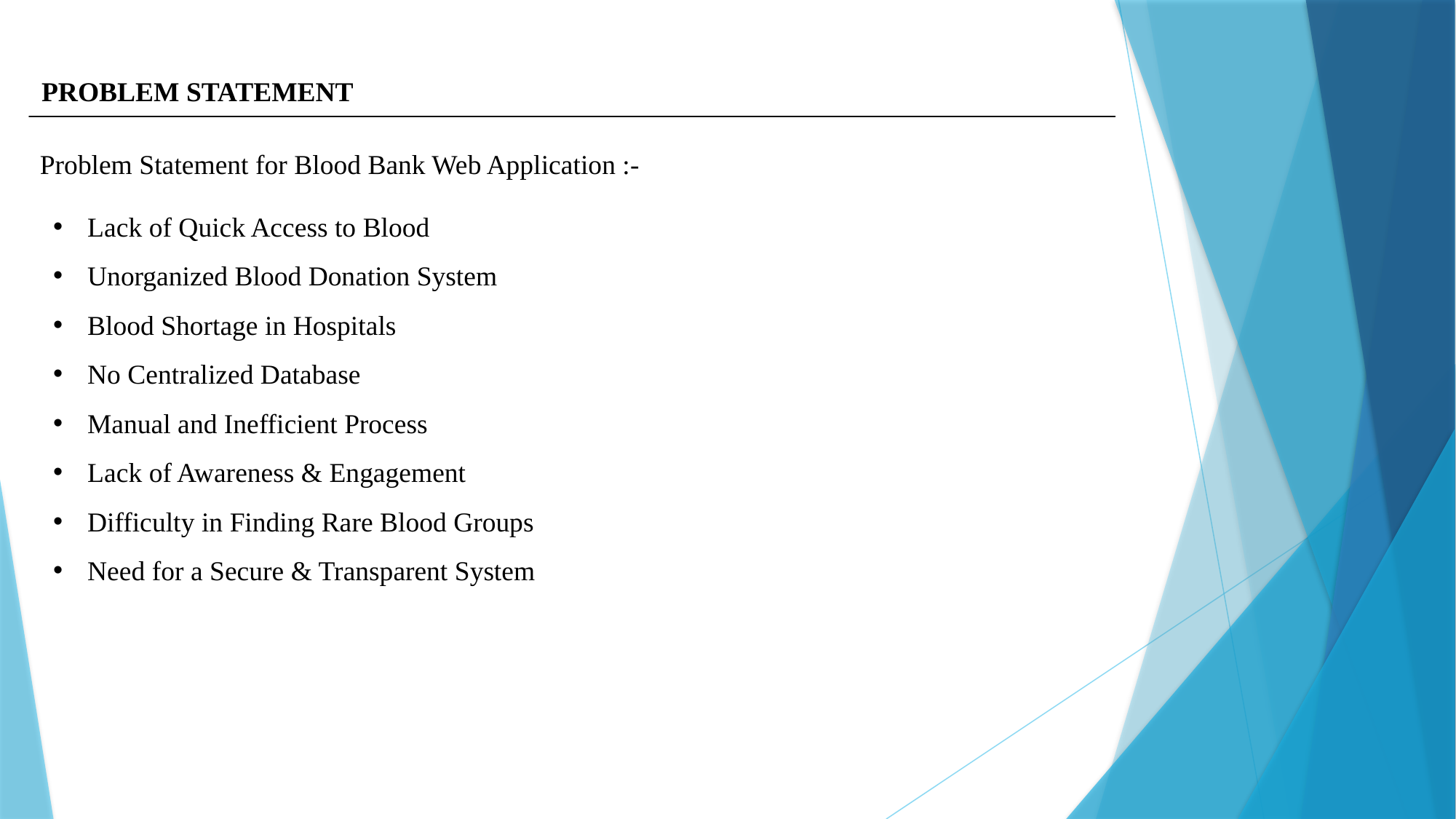

PROBLEM STATEMENT
Problem Statement for Blood Bank Web Application :-
Lack of Quick Access to Blood
Unorganized Blood Donation System
Blood Shortage in Hospitals
No Centralized Database
Manual and Inefficient Process
Lack of Awareness & Engagement
Difficulty in Finding Rare Blood Groups
Need for a Secure & Transparent System